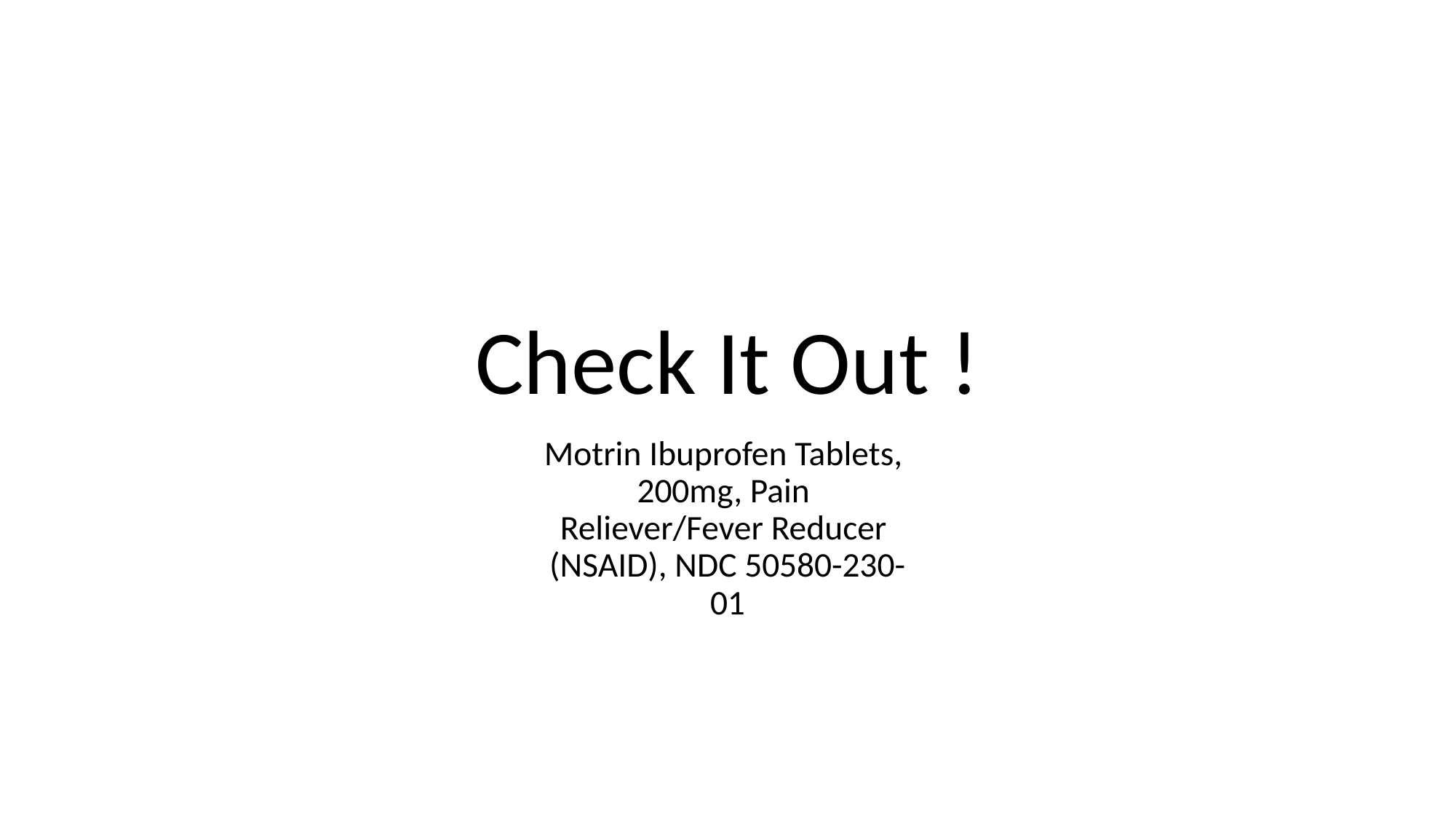

# Check It Out !
Motrin Ibuprofen Tablets,
200mg, Pain
Reliever/Fever Reducer
(NSAID), NDC 50580-230-
01